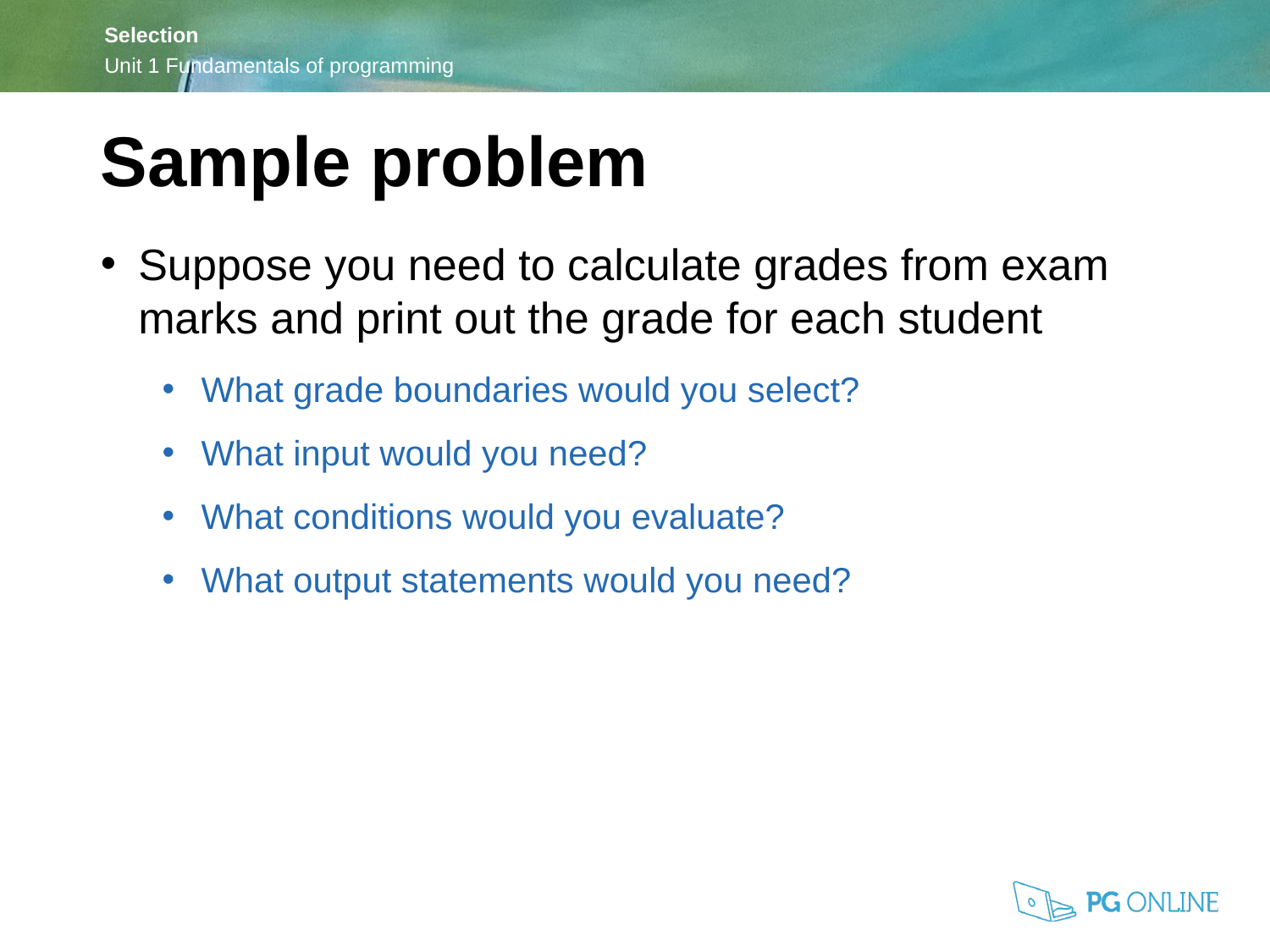

Sample problem
Suppose you need to calculate grades from exam marks and print out the grade for each student
What grade boundaries would you select?
What input would you need?
What conditions would you evaluate?
What output statements would you need?